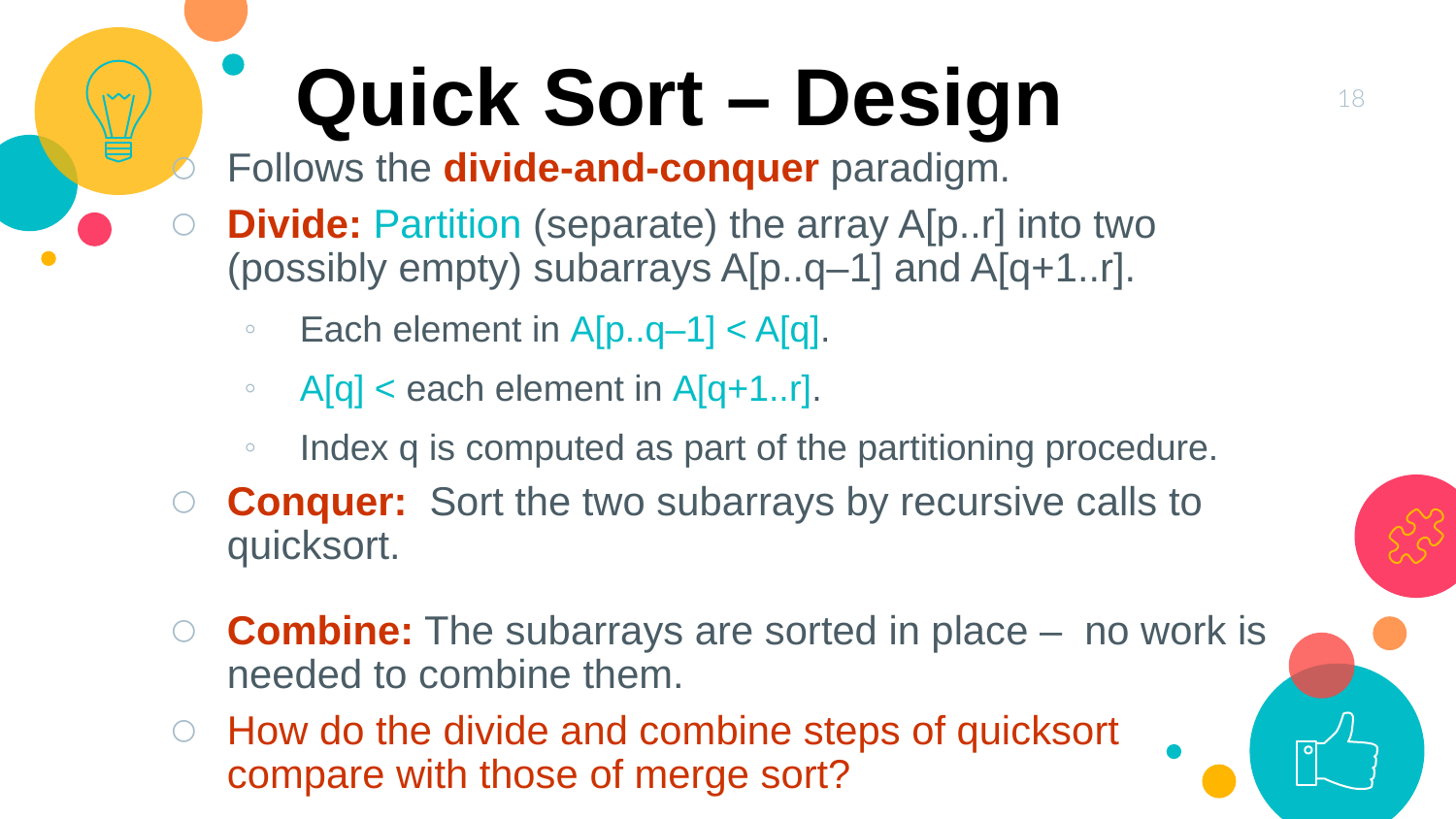

Quick Sort – Design
18
Follows the divide-and-conquer paradigm.
Divide: Partition (separate) the array A[p..r] into two (possibly empty) subarrays A[p..q–1] and A[q+1..r].
Each element in A[p..q–1] < A[q].
A[q] < each element in A[q+1..r].
Index q is computed as part of the partitioning procedure.
Conquer:  Sort the two subarrays by recursive calls to quicksort.

Combine: The subarrays are sorted in place –  no work is needed to combine them.
How do the divide and combine steps of quicksort compare with those of merge sort?